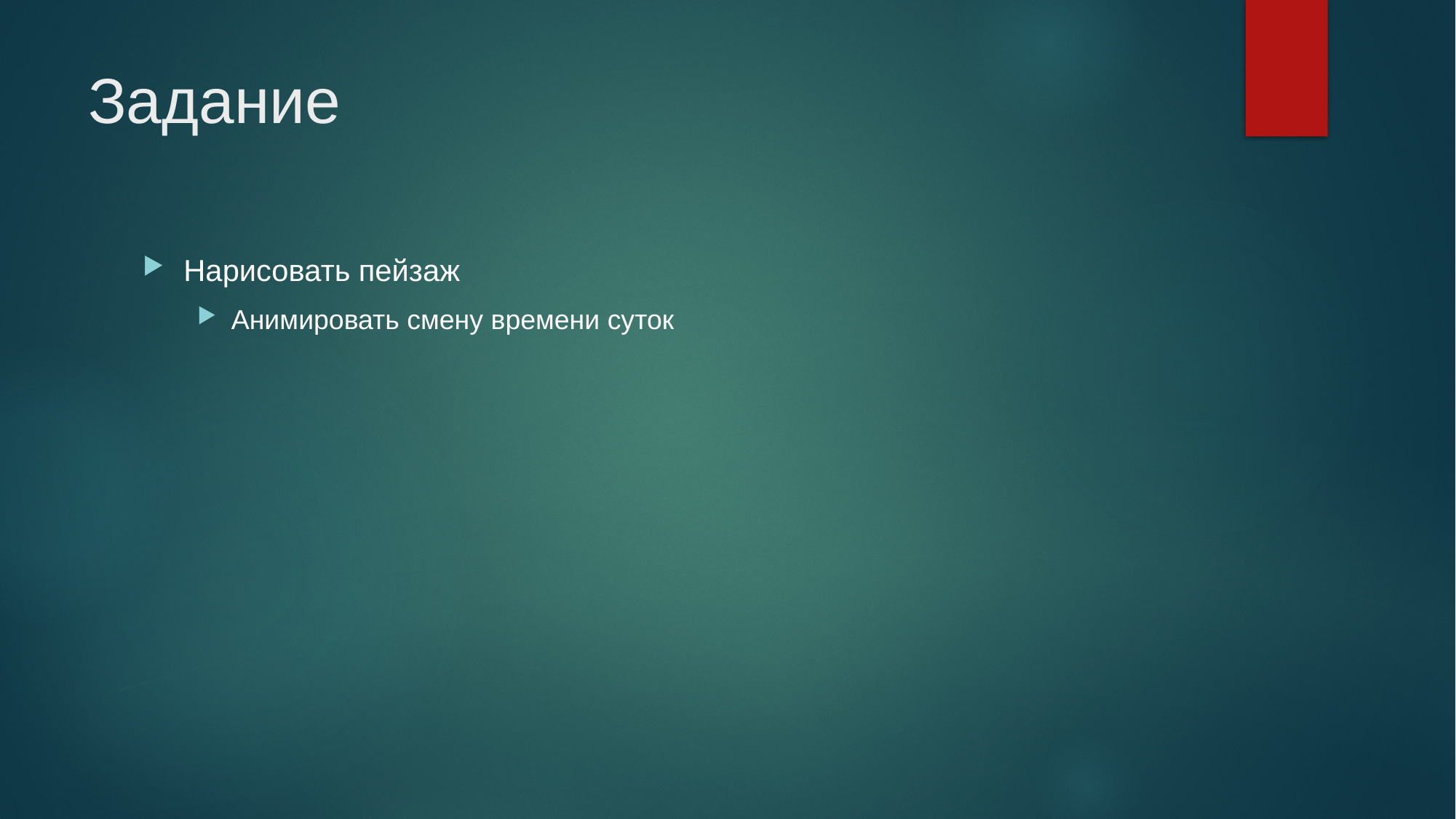

# Задание
Нарисовать пейзаж
Анимировать смену времени суток